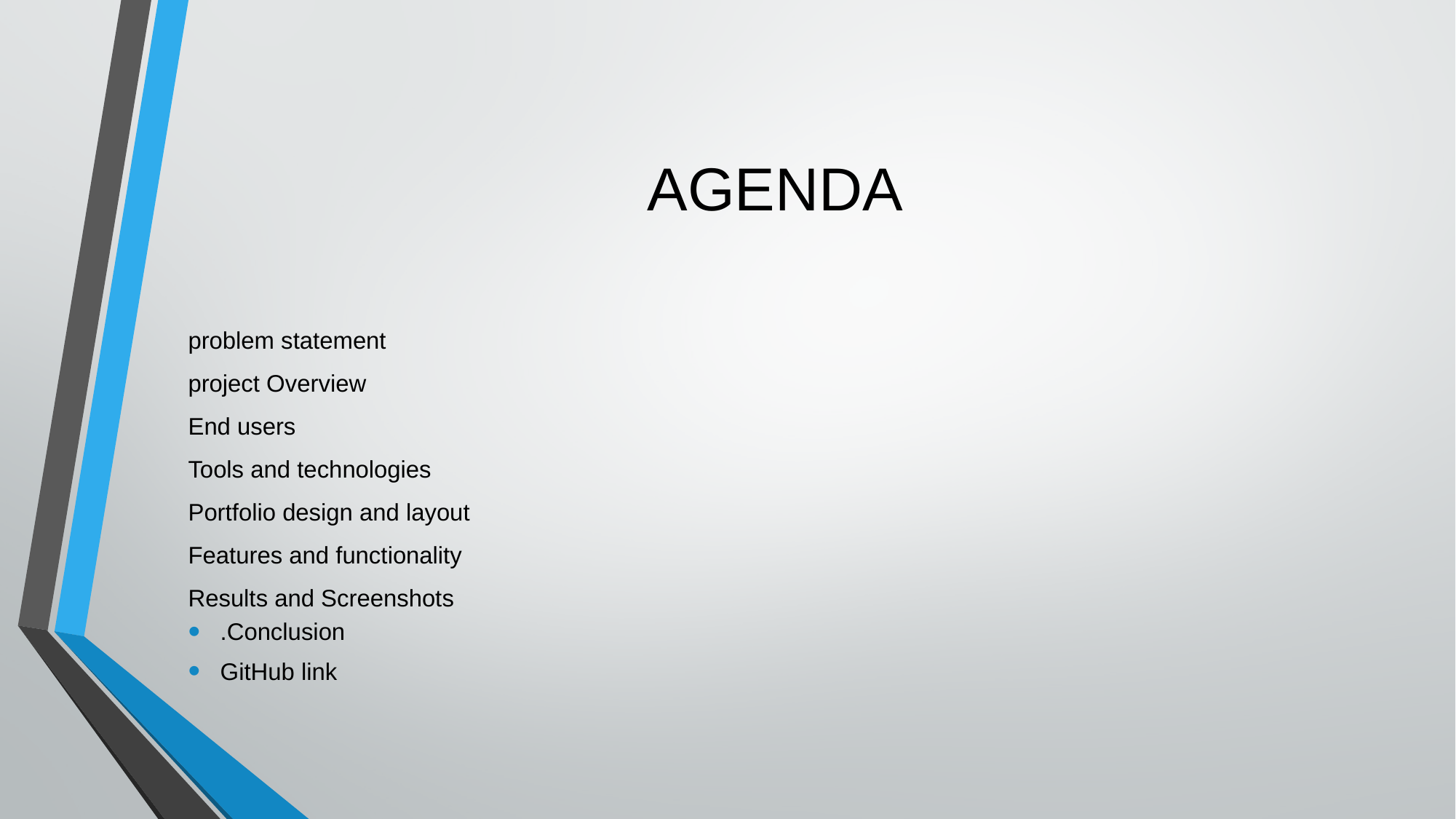

# AGENDA
problem statement
project Overview
End users
Tools and technologies
Portfolio design and layout
Features and functionality
Results and Screenshots
.Conclusion
GitHub link